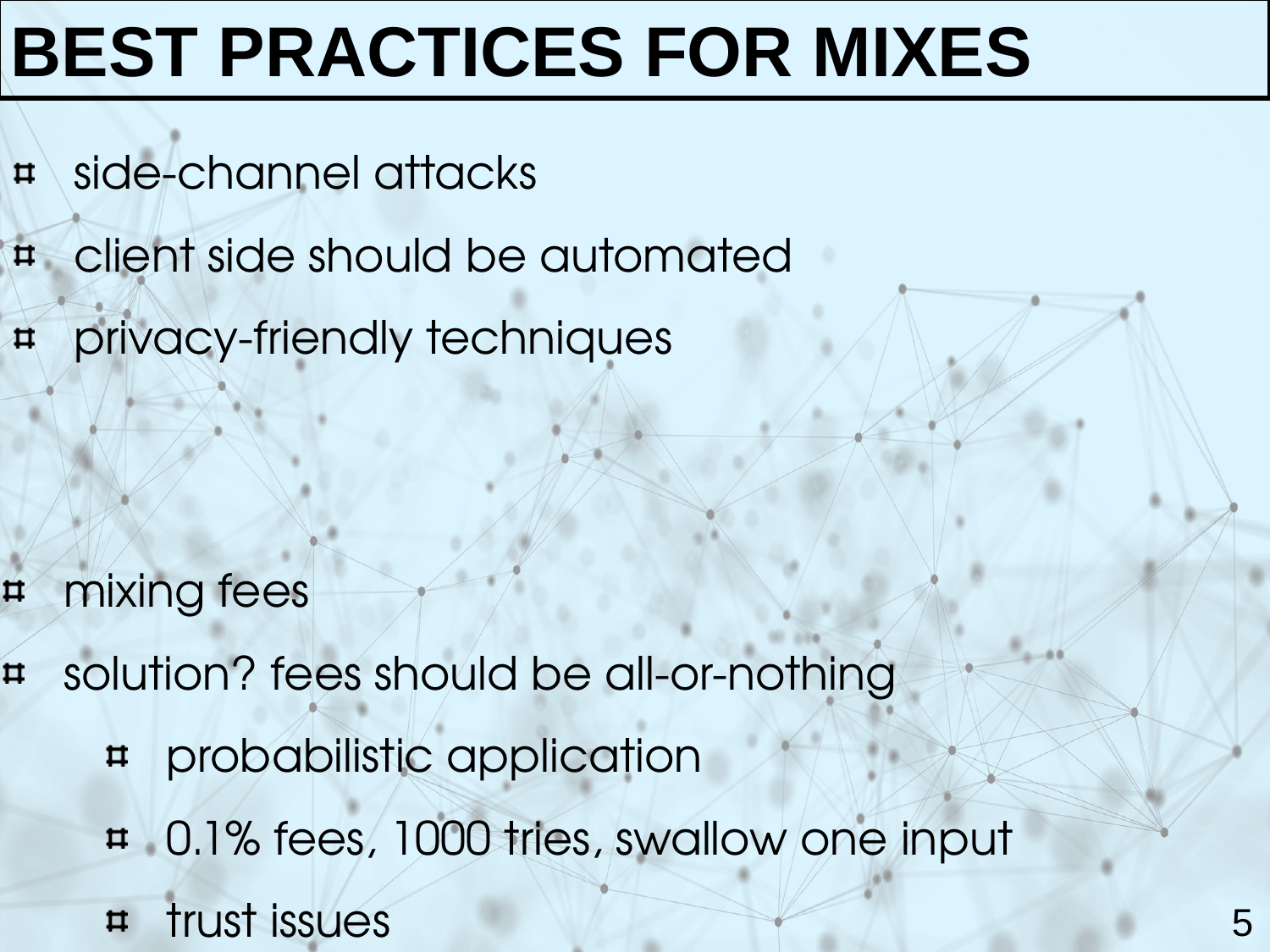

Best practices for mixes

side-channel attacks
client side should be automated
privacy-friendly techniques
mixing fees
solution? fees should be all-or-nothing
probabilistic application
0.1% fees, 1000 tries, swallow one input
trust issues
5